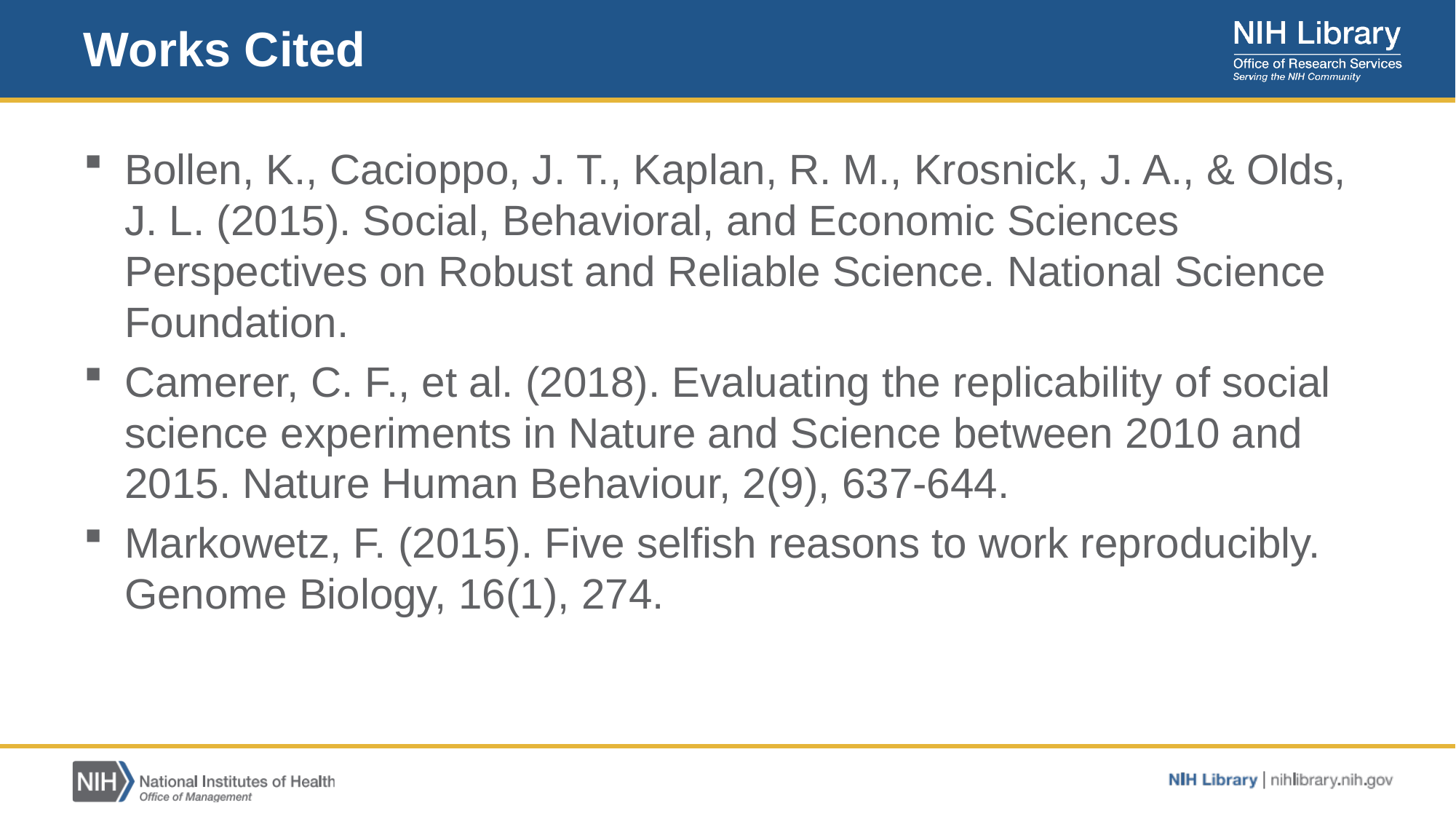

# Works Cited
Bollen, K., Cacioppo, J. T., Kaplan, R. M., Krosnick, J. A., & Olds, J. L. (2015). Social, Behavioral, and Economic Sciences Perspectives on Robust and Reliable Science. National Science Foundation.
Camerer, C. F., et al. (2018). Evaluating the replicability of social science experiments in Nature and Science between 2010 and 2015. Nature Human Behaviour, 2(9), 637-644.
Markowetz, F. (2015). Five selfish reasons to work reproducibly. Genome Biology, 16(1), 274.